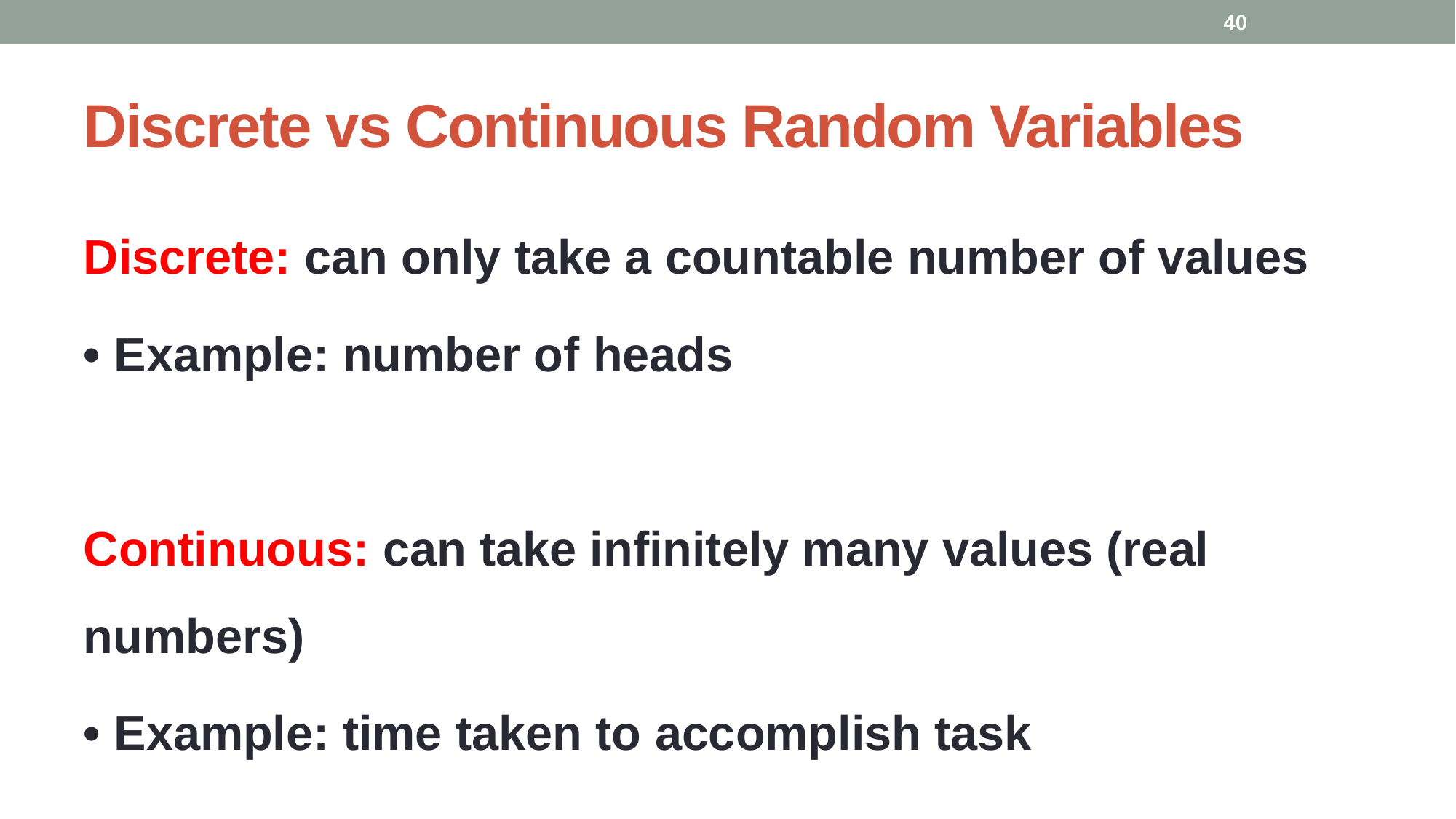

40
# Discrete vs Continuous Random Variables
Discrete: can only take a countable number of values
• Example: number of heads

Continuous: can take infinitely many values (real numbers)
• Example: time taken to accomplish task